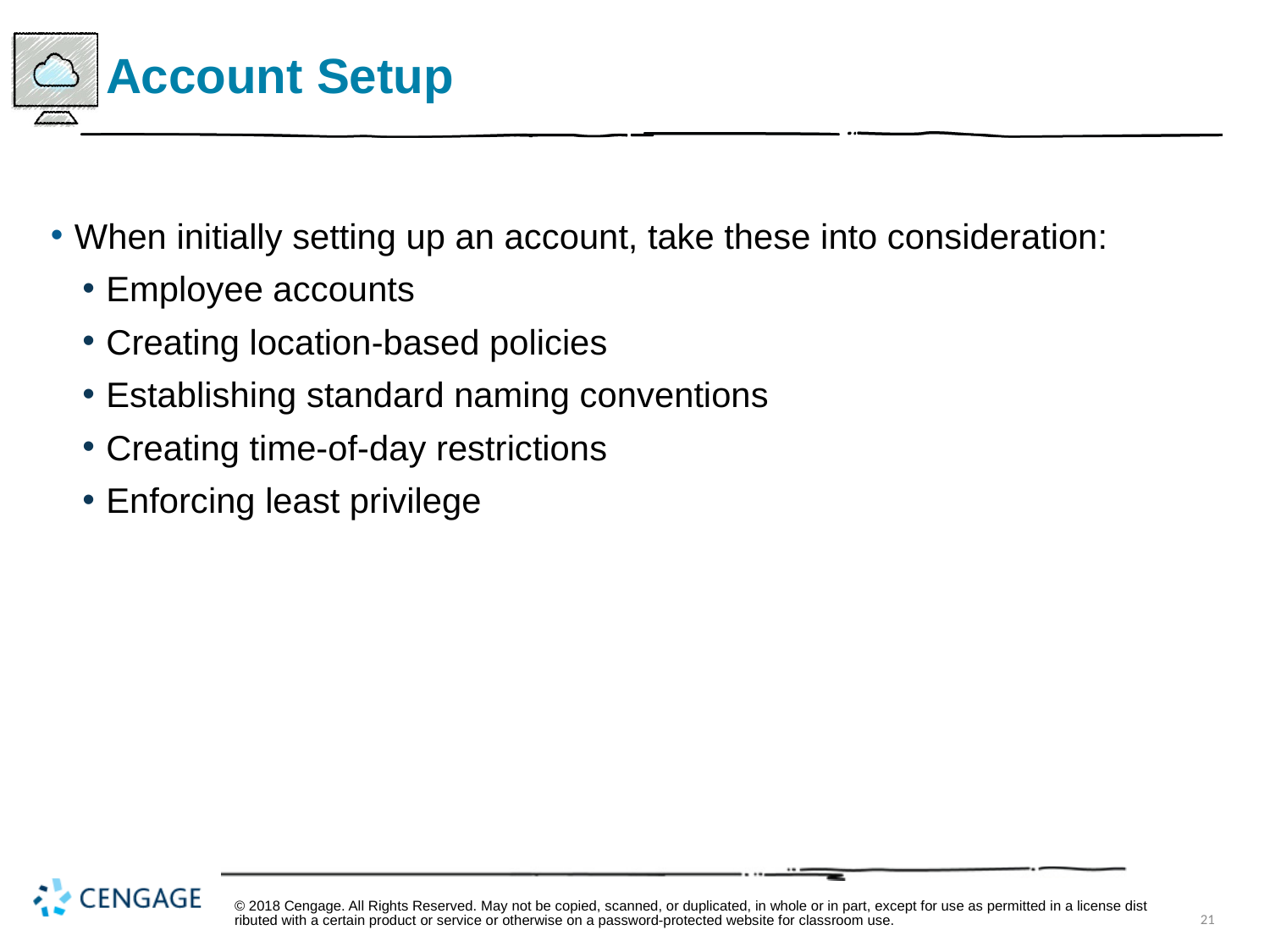

# Account Setup
When initially setting up an account, take these into consideration:
Employee accounts
Creating location-based policies
Establishing standard naming conventions
Creating time-of-day restrictions
Enforcing least privilege
© 2018 Cengage. All Rights Reserved. May not be copied, scanned, or duplicated, in whole or in part, except for use as permitted in a license distributed with a certain product or service or otherwise on a password-protected website for classroom use.